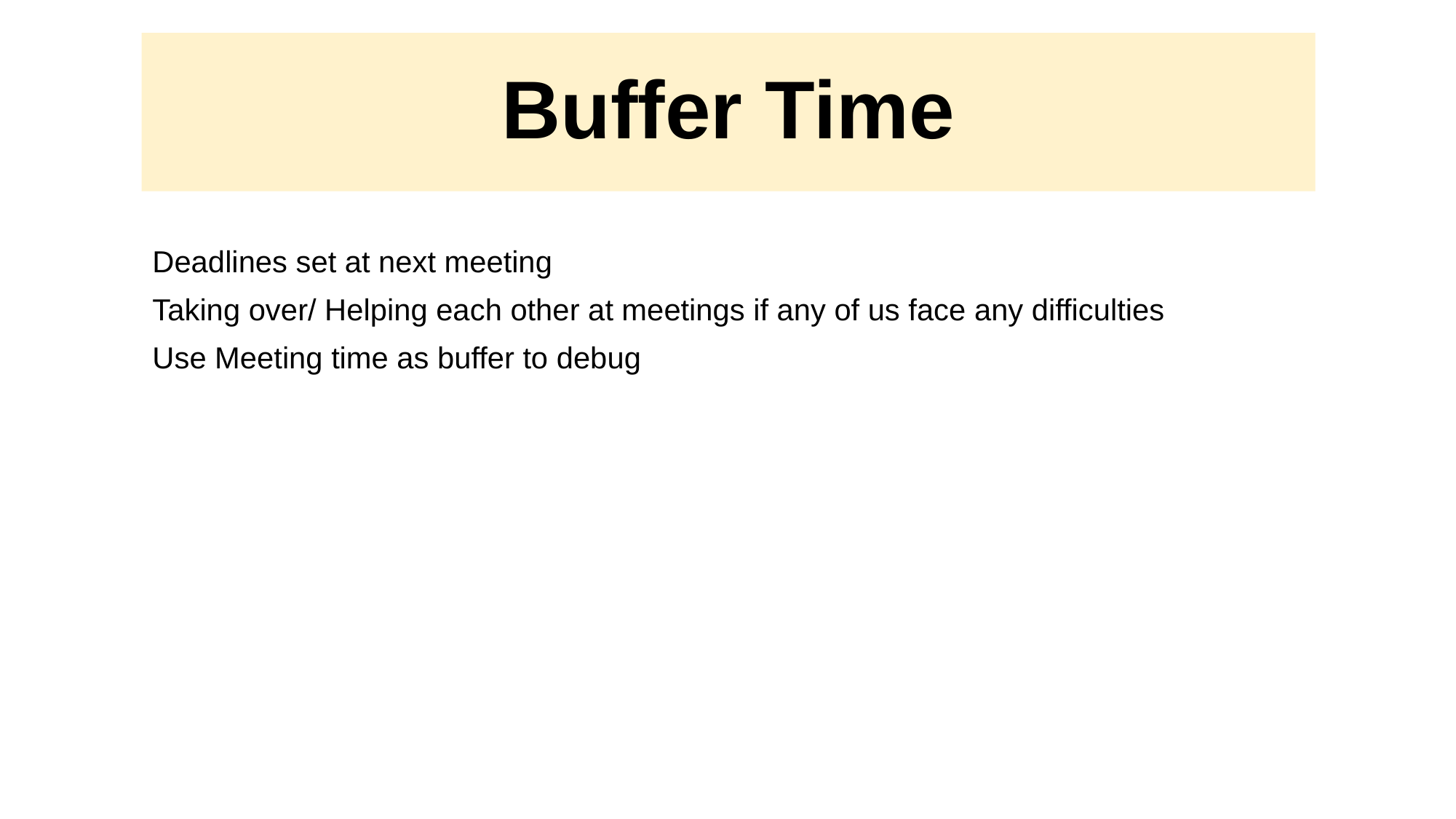

Buffer Time
Deadlines set at next meeting
Taking over/ Helping each other at meetings if any of us face any difficulties
Use Meeting time as buffer to debug